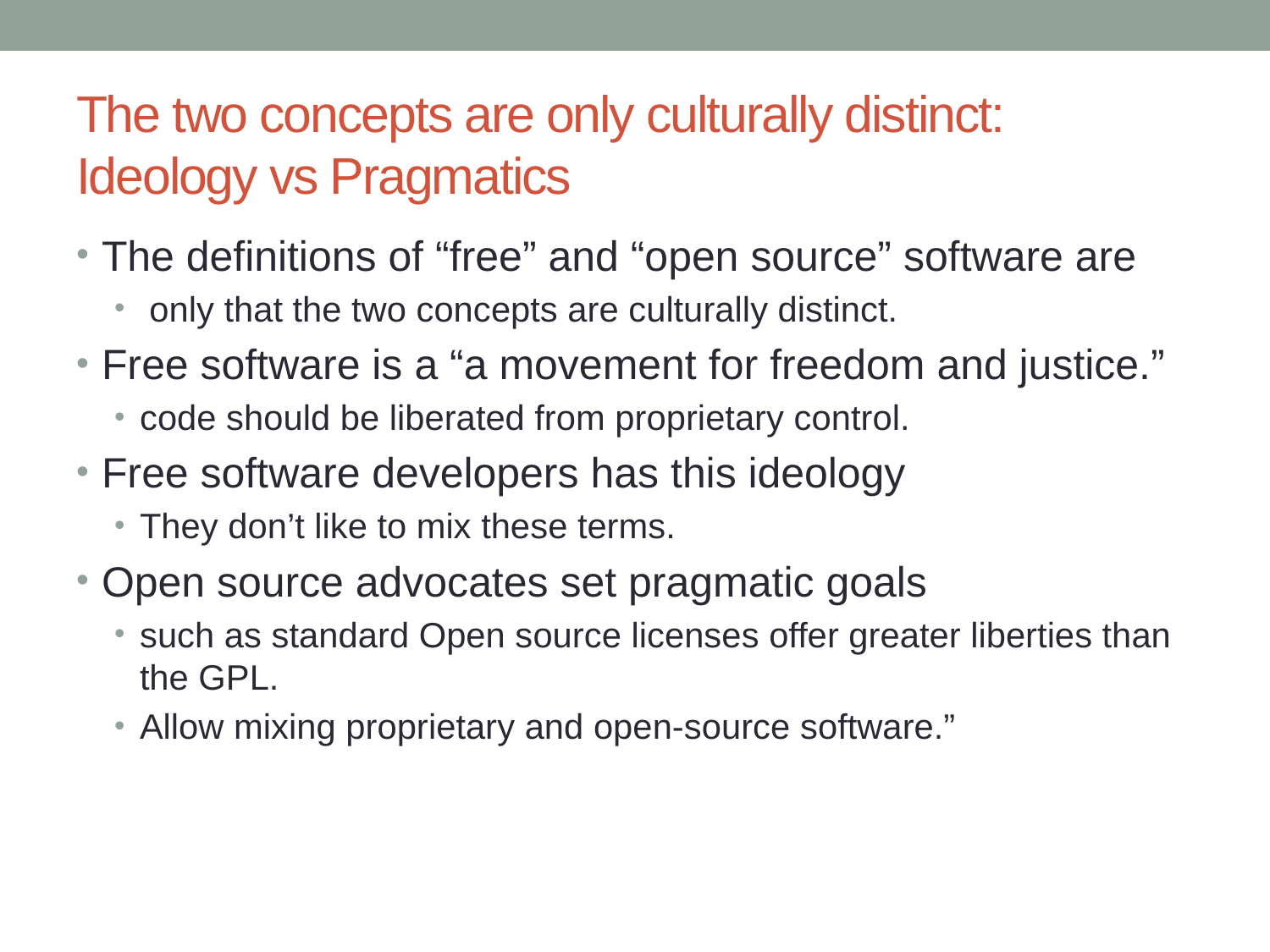

# The two concepts are only culturally distinct: Ideology vs Pragmatics
The definitions of “free” and “open source” software are
 only that the two concepts are culturally distinct.
Free software is a “a movement for freedom and justice.”
code should be liberated from proprietary control.
Free software developers has this ideology
They don’t like to mix these terms.
Open source advocates set pragmatic goals
such as standard Open source licenses offer greater liberties than the GPL.
Allow mixing proprietary and open-source software.”